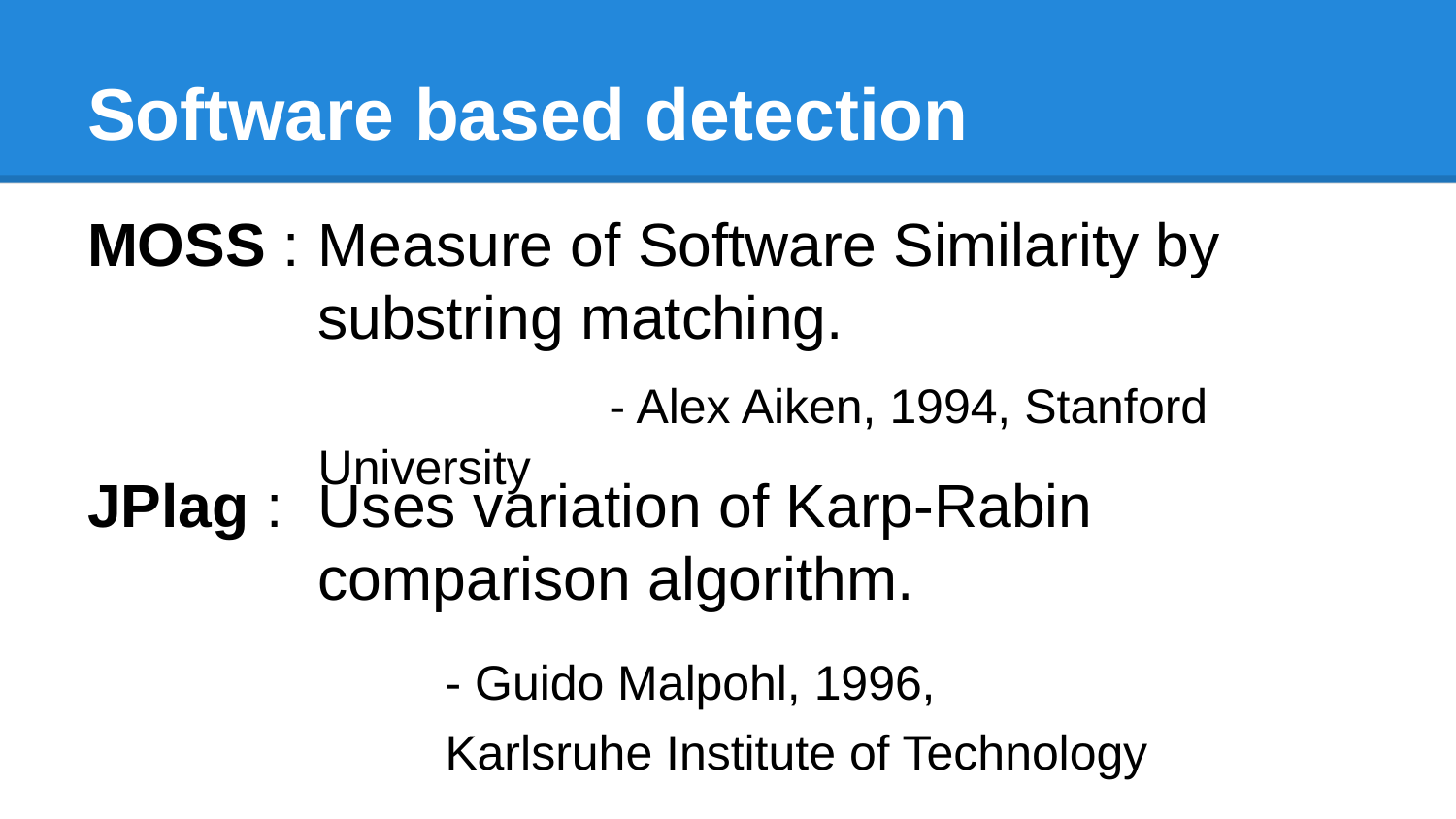

# Software based detection
MOSS :
Measure of Software Similarity by   	substring matching.
		- Alex Aiken, 1994, Stanford University

JPlag :
Uses variation of Karp-Rabin comparison algorithm.

    - Guido Malpohl, 1996,
    Karlsruhe Institute of Technology